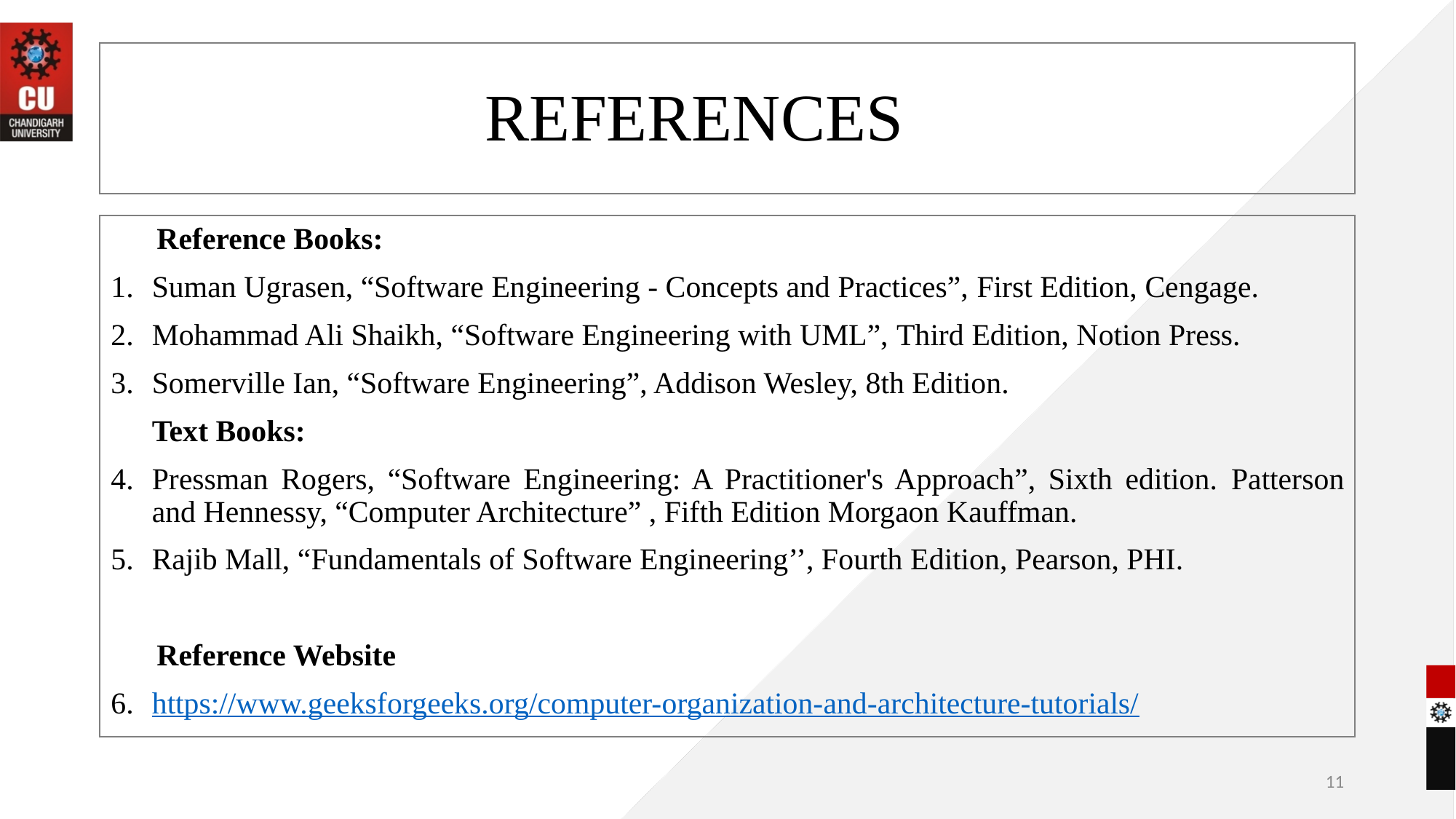

# REFERENCES

      Reference Books:
Suman Ugrasen, “Software Engineering - Concepts and Practices”, First Edition, Cengage.
Mohammad Ali Shaikh, “Software Engineering with UML”, Third Edition, Notion Press.
Somerville Ian, “Software Engineering”, Addison Wesley, 8th Edition.
	Text Books:
Pressman Rogers, “Software Engineering: A Practitioner's Approach”, Sixth edition. Patterson and Hennessy, “Computer Architecture” , Fifth Edition Morgaon Kauffman.
Rajib Mall, “Fundamentals of Software Engineering’’, Fourth Edition, Pearson, PHI.

      Reference Website
https://www.geeksforgeeks.org/computer-organization-and-architecture-tutorials/

11